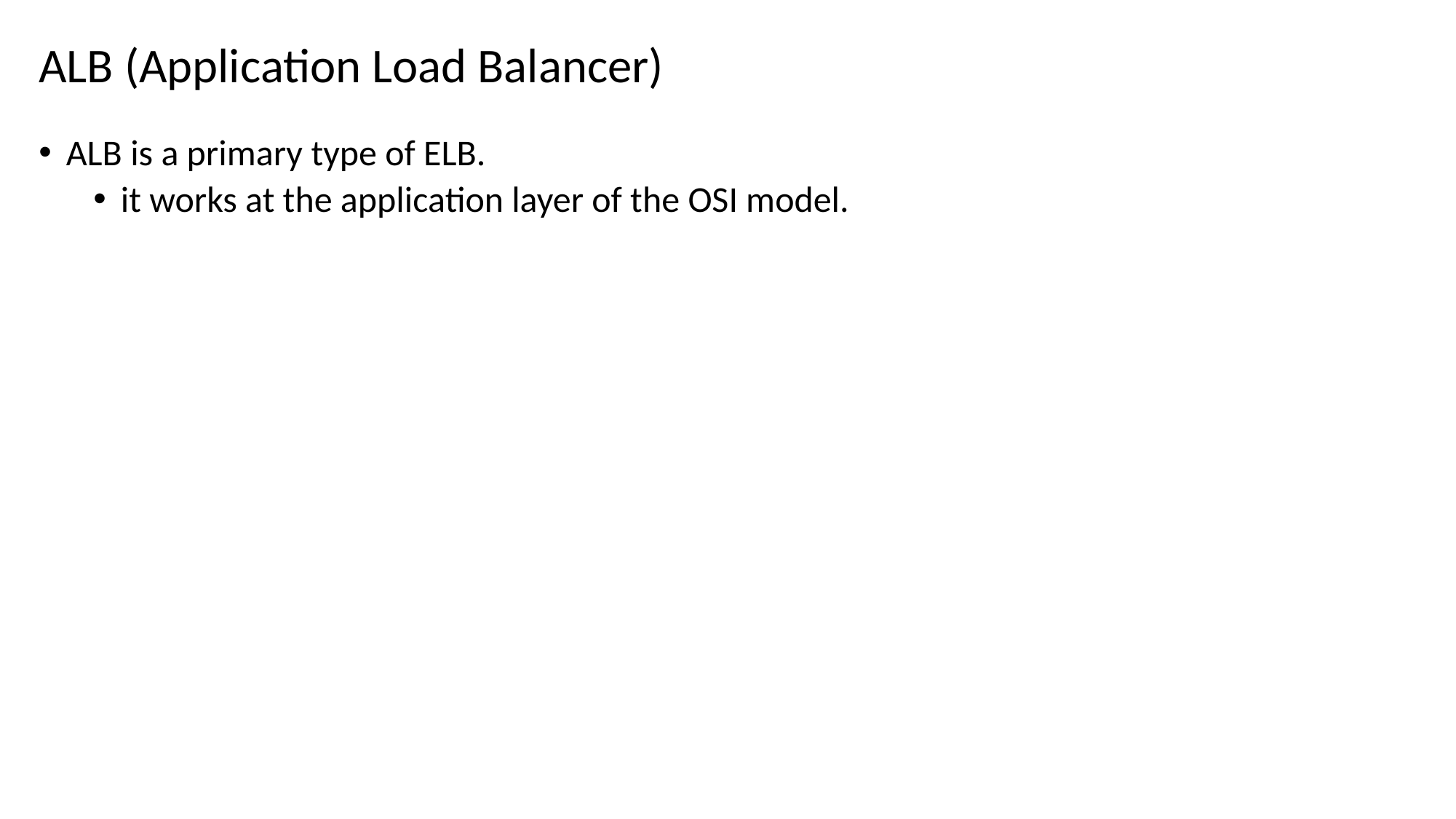

# ALB (Application Load Balancer)
ALB is a primary type of ELB.
it works at the application layer of the OSI model.